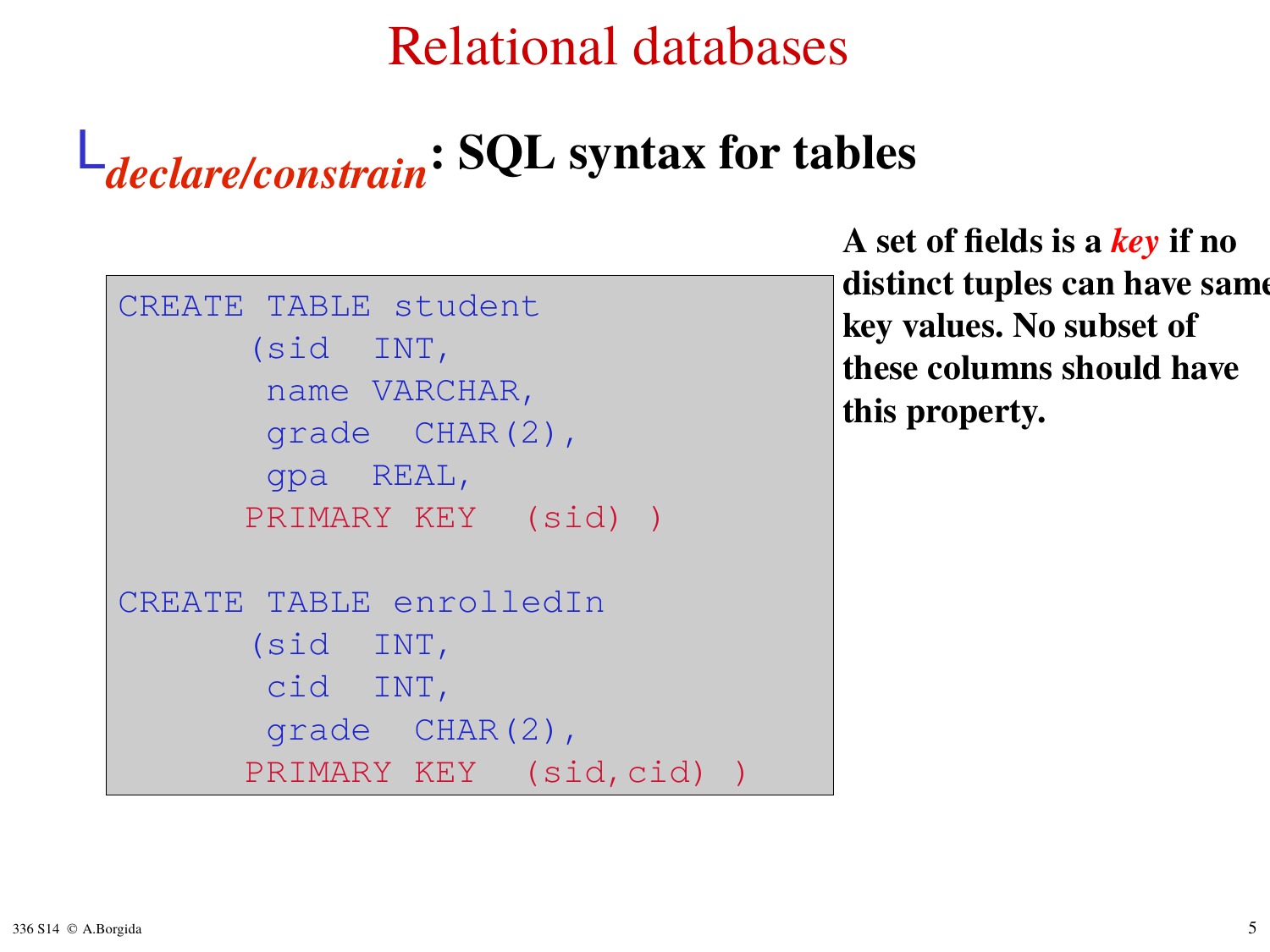

# Relational databases
Ldeclare/constrain: SQL syntax for tables

A set of fields is a key if no
distinct tuples can have same
key values. No subset of
these columns should have
this property.

CREATE TABLE student
	(sid  INT,
	 name VARCHAR,
	 grade  CHAR(2),
	 gpa	REAL,
	PRIMARY KEY  (sid) )

CREATE TABLE enrolledIn
	(sid  INT,
	 cid  INT,
	 grade  CHAR(2),
	PRIMARY KEY  (sid,cid) )